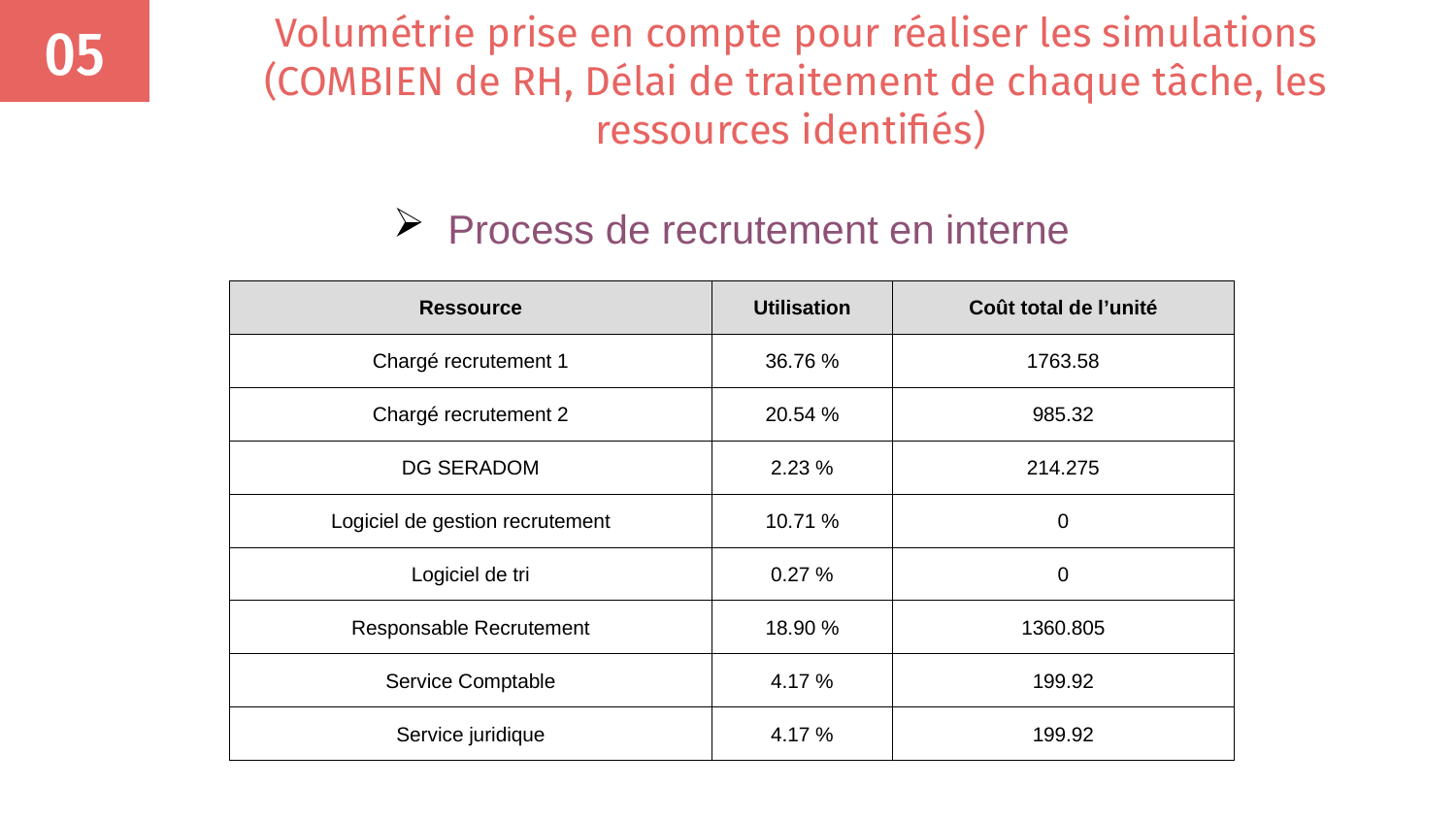

05
Volumétrie prise en compte pour réaliser les simulations (COMBIEN de RH, Délai de traitement de chaque tâche, les ressources identifiés)
Process de recrutement en interne
| Ressource | Utilisation | Coût total de l’unité |
| --- | --- | --- |
| Chargé recrutement 1 | 36.76 % | 1763.58 |
| Chargé recrutement 2 | 20.54 % | 985.32 |
| DG SERADOM | 2.23 % | 214.275 |
| Logiciel de gestion recrutement | 10.71 % | 0 |
| Logiciel de tri | 0.27 % | 0 |
| Responsable Recrutement | 18.90 % | 1360.805 |
| Service Comptable | 4.17 % | 199.92 |
| Service juridique | 4.17 % | 199.92 |